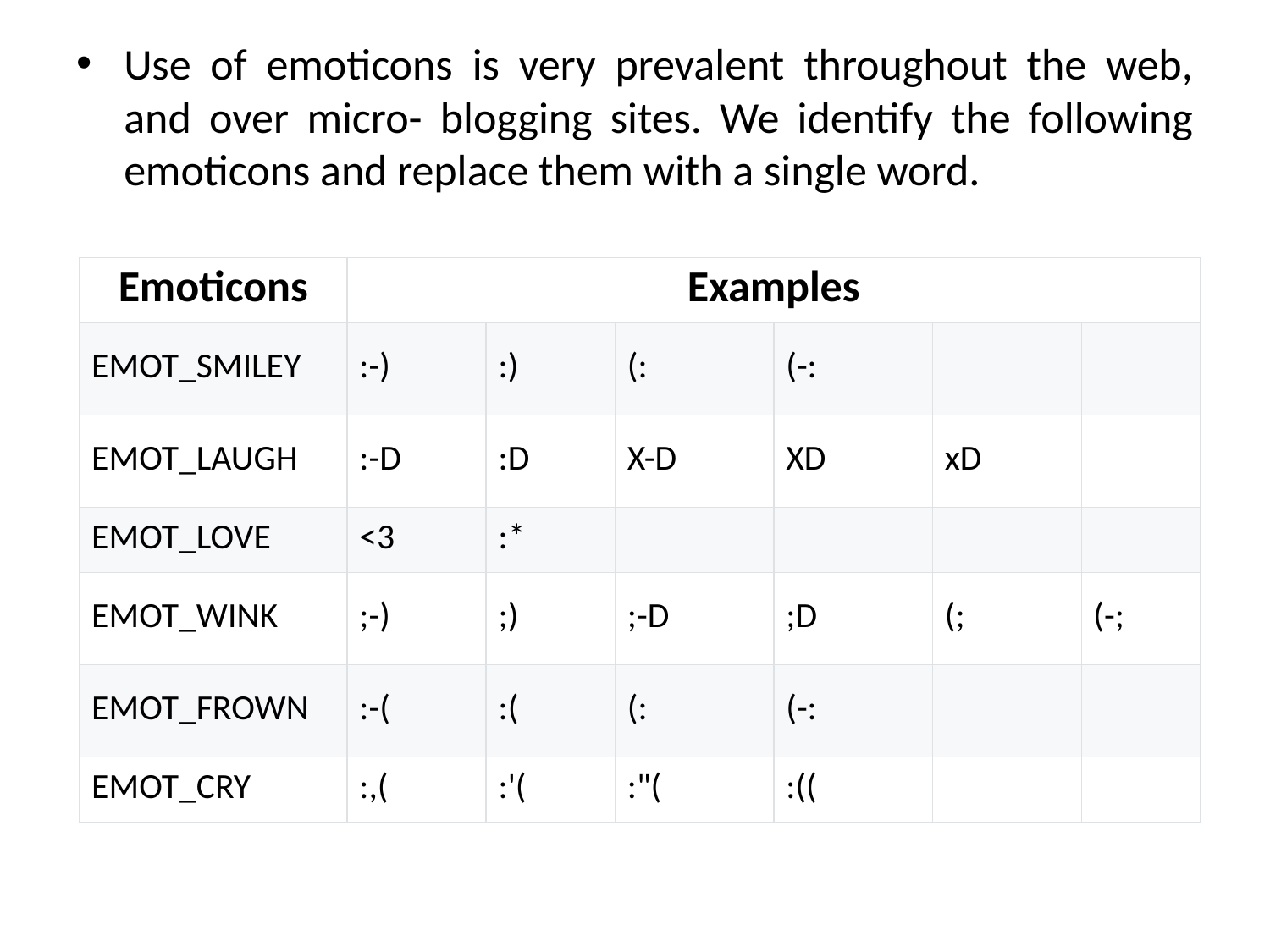

Use of emoticons is very prevalent throughout the web, and over micro- blogging sites. We identify the following emoticons and replace them with a single word.

| Emoticons | Examples |  |  |  |  |  |
| --- | --- | --- | --- | --- | --- | --- |
| EMOT\_SMILEY | :-) | :) | (: | (-: |  |  |
| EMOT\_LAUGH | :-D | :D | X-D | XD | xD |  |
| EMOT\_LOVE | <3 | :\* |  |  |  |  |
| EMOT\_WINK | ;-) | ;) | ;-D | ;D | (; | (-; |
| EMOT\_FROWN | :-( | :( | (: | (-: |  |  |
| EMOT\_CRY | :,( | :'( | :"( | :(( |  |  |